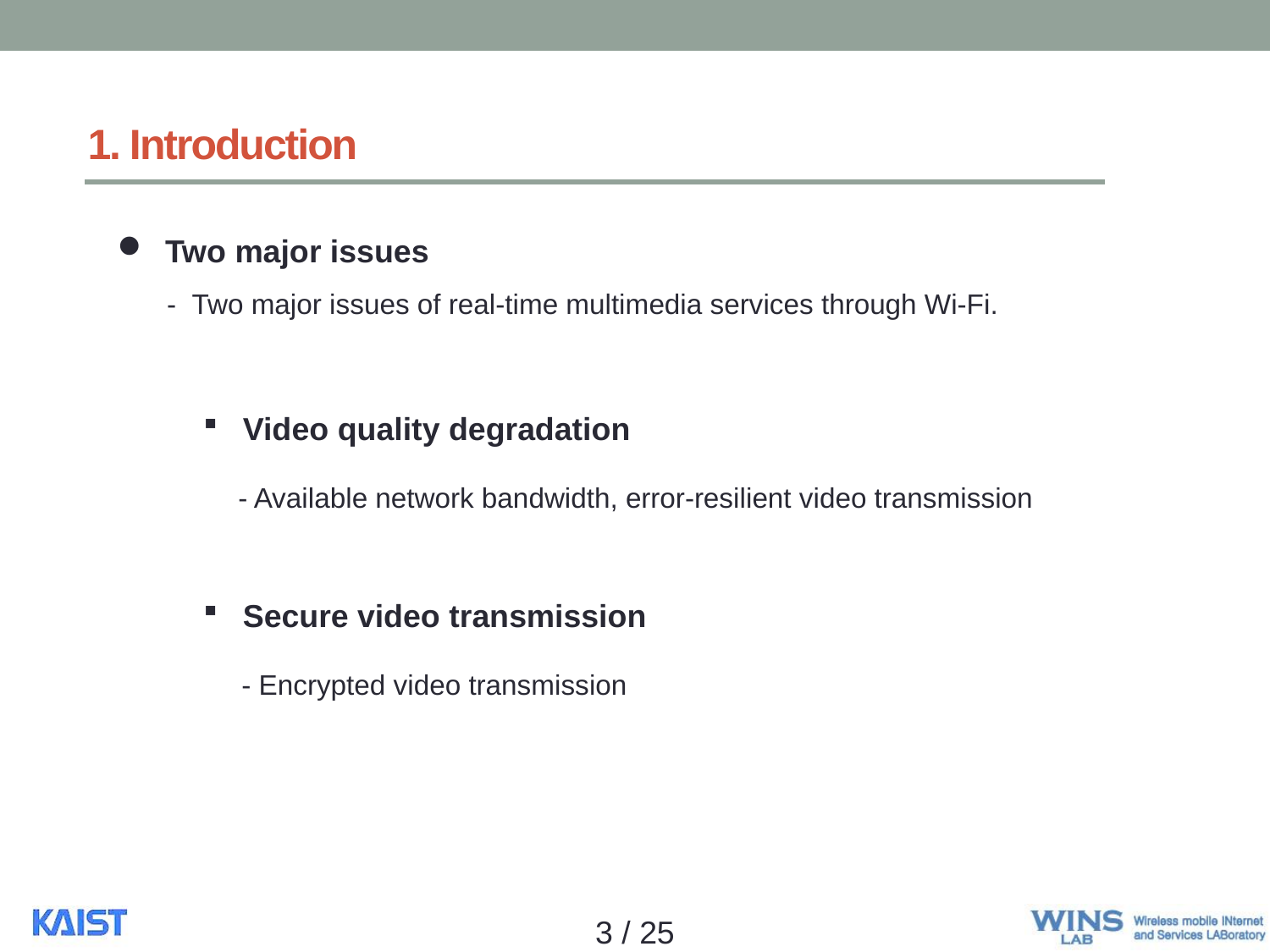

# 1. Introduction
Two major issues
-	Two major issues of real-time multimedia services through Wi-Fi.

Video quality degradation

  - Available network bandwidth, error-resilient video transmission

Secure video transmission

- Encrypted video transmission
3 / 25